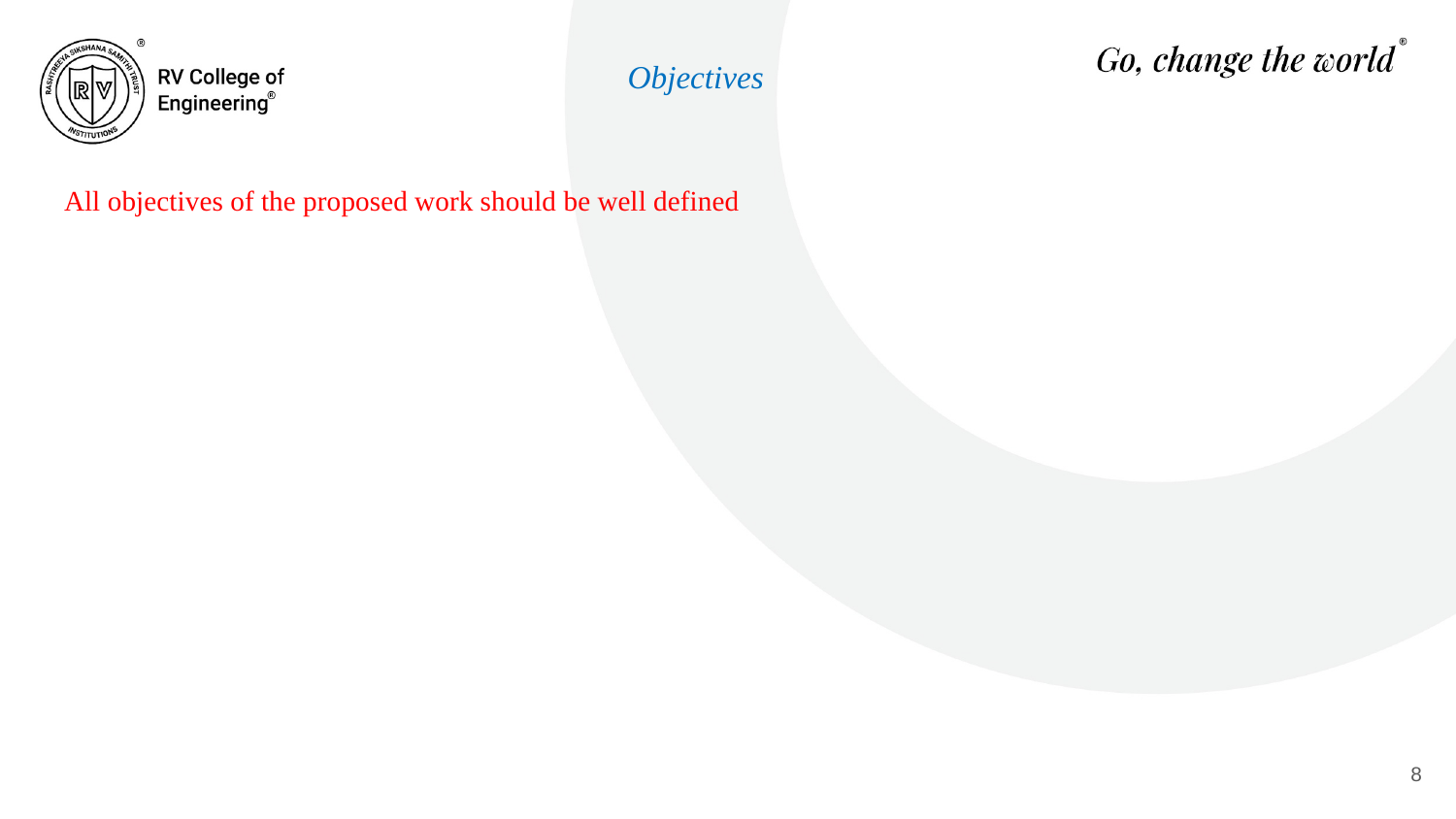

Objectives
All objectives of the proposed work should be well defined
#

8